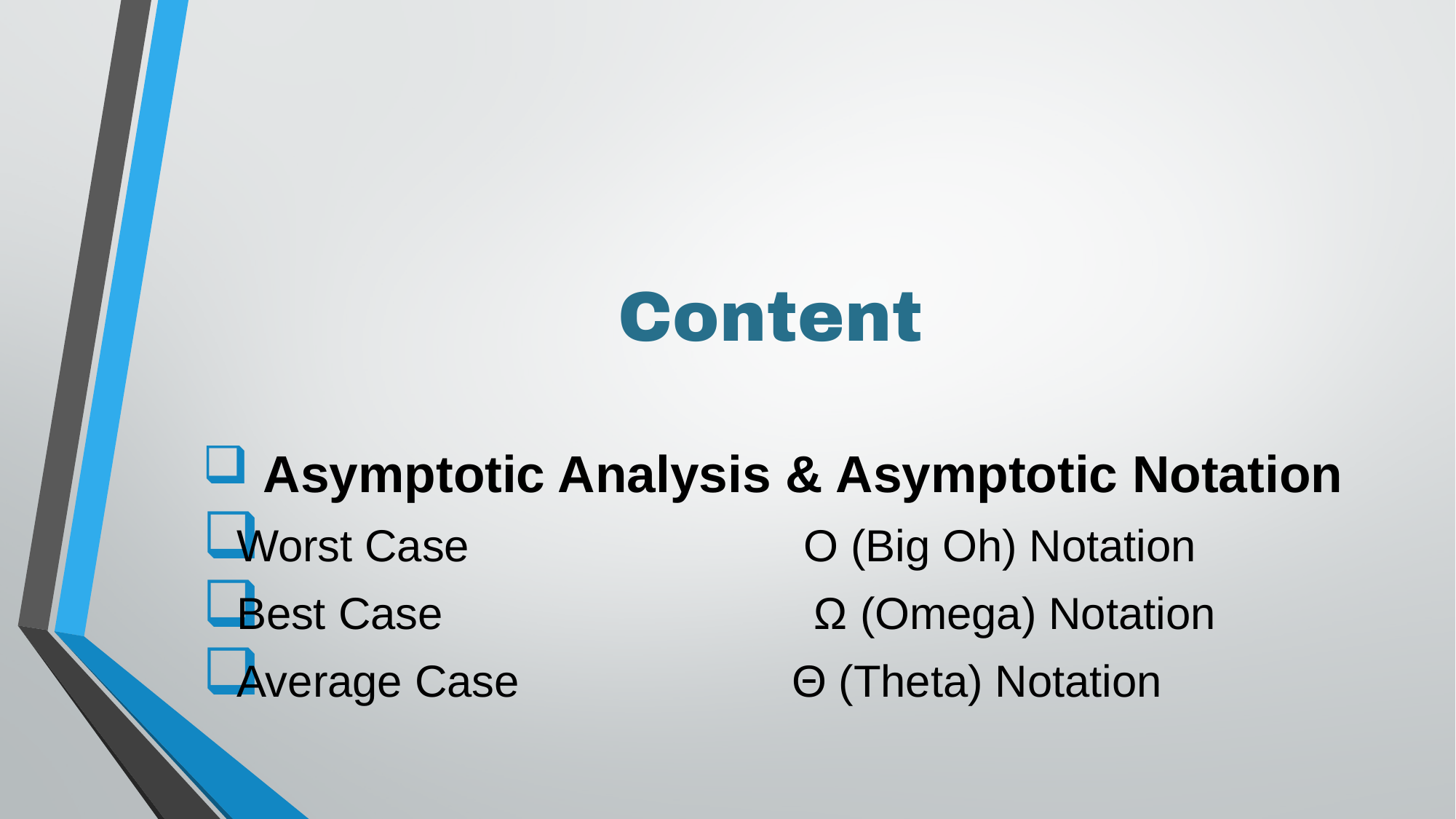

Content

 Asymptotic Analysis & Asymptotic Notation
Worst Case                           O (Big Oh) Notation
Best Case                              Ω (Omega) Notation
Average Case                      Θ (Theta) Notation